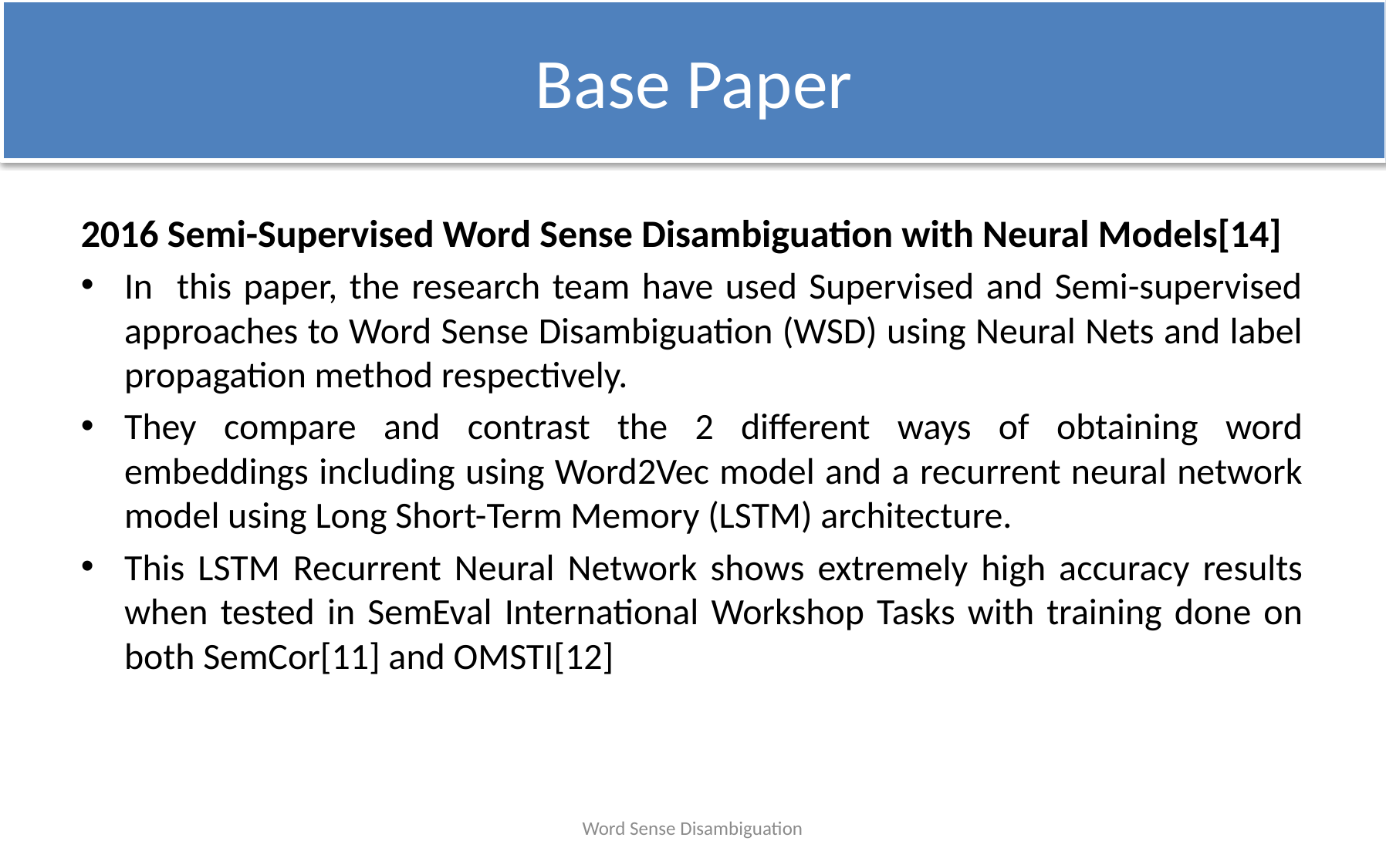

Base Paper
2016 Semi-Supervised Word Sense Disambiguation with Neural Models[14]
In  this paper, the research team have used Supervised and Semi-supervised approaches to Word Sense Disambiguation (WSD) using Neural Nets and label propagation method respectively.
They compare and contrast the 2 different ways of obtaining word embeddings including using Word2Vec model and a recurrent neural network model using Long Short-Term Memory (LSTM) architecture.
This LSTM Recurrent Neural Network shows extremely high accuracy results when tested in SemEval International Workshop Tasks with training done on both SemCor[11] and OMSTI[12]

Word Sense Disambiguation